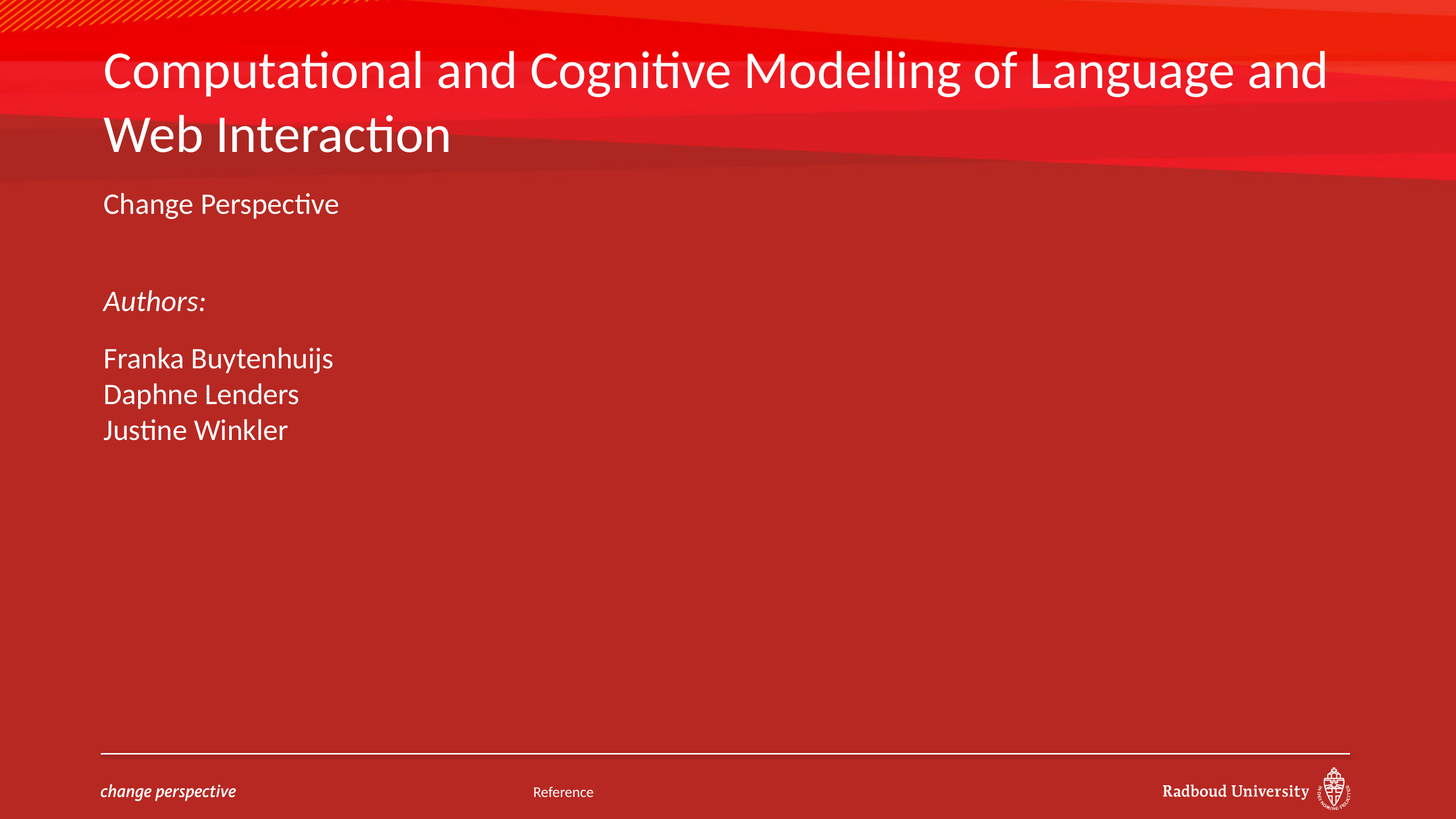

# Computational and Cognitive Modelling of Language and Web Interaction
Change Perspective
Authors:
Franka Buytenhuijs
Daphne Lenders
Justine Winkler
Reference